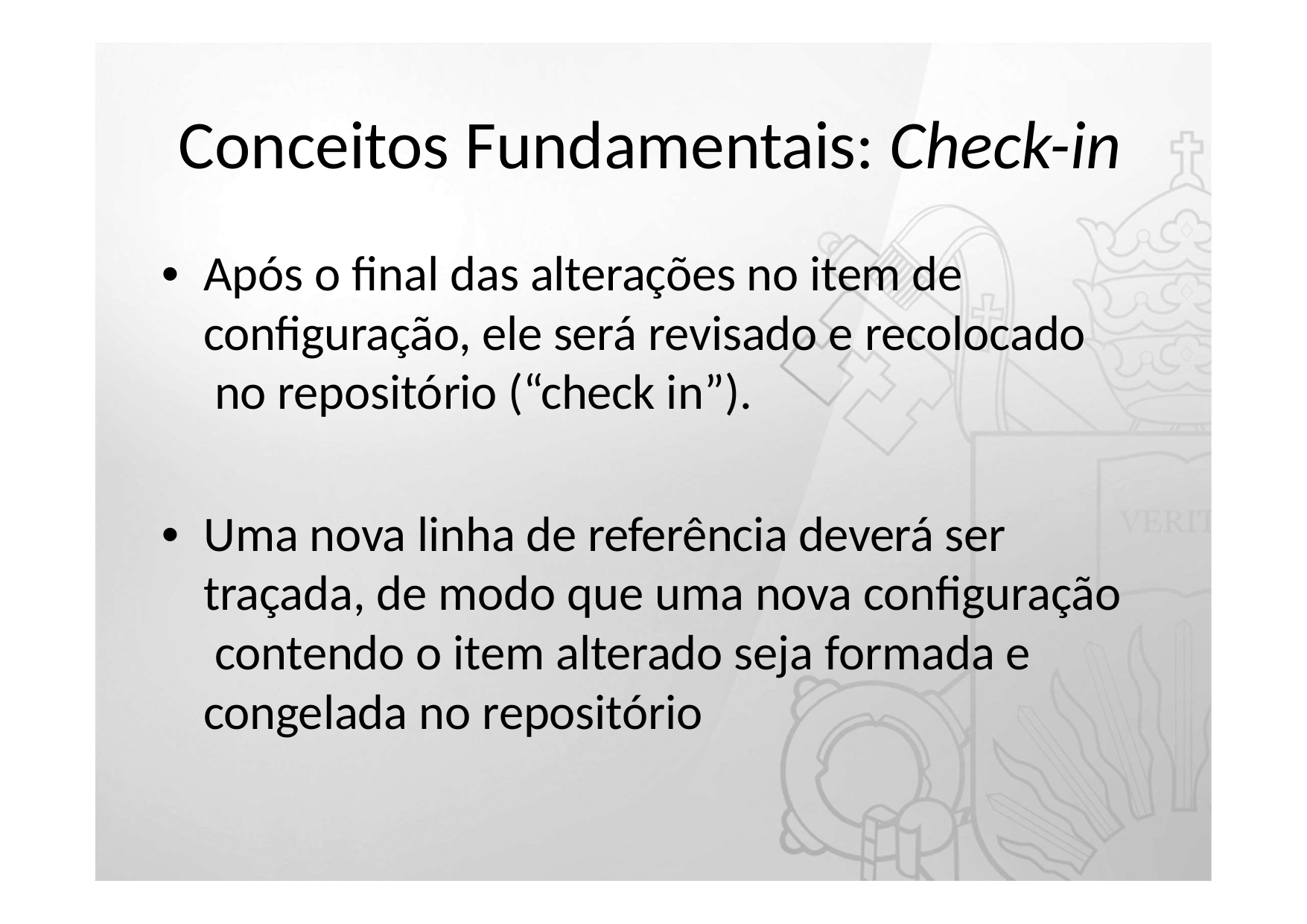

# Conceitos Fundamentais: Check-in
•	Após o final das alterações no item de  configuração, ele será revisado e recolocado  no repositório (“check in”).

•	Uma nova linha de referência deverá ser  traçada, de modo que uma nova configuração  contendo o item alterado seja formada e  congelada no repositório